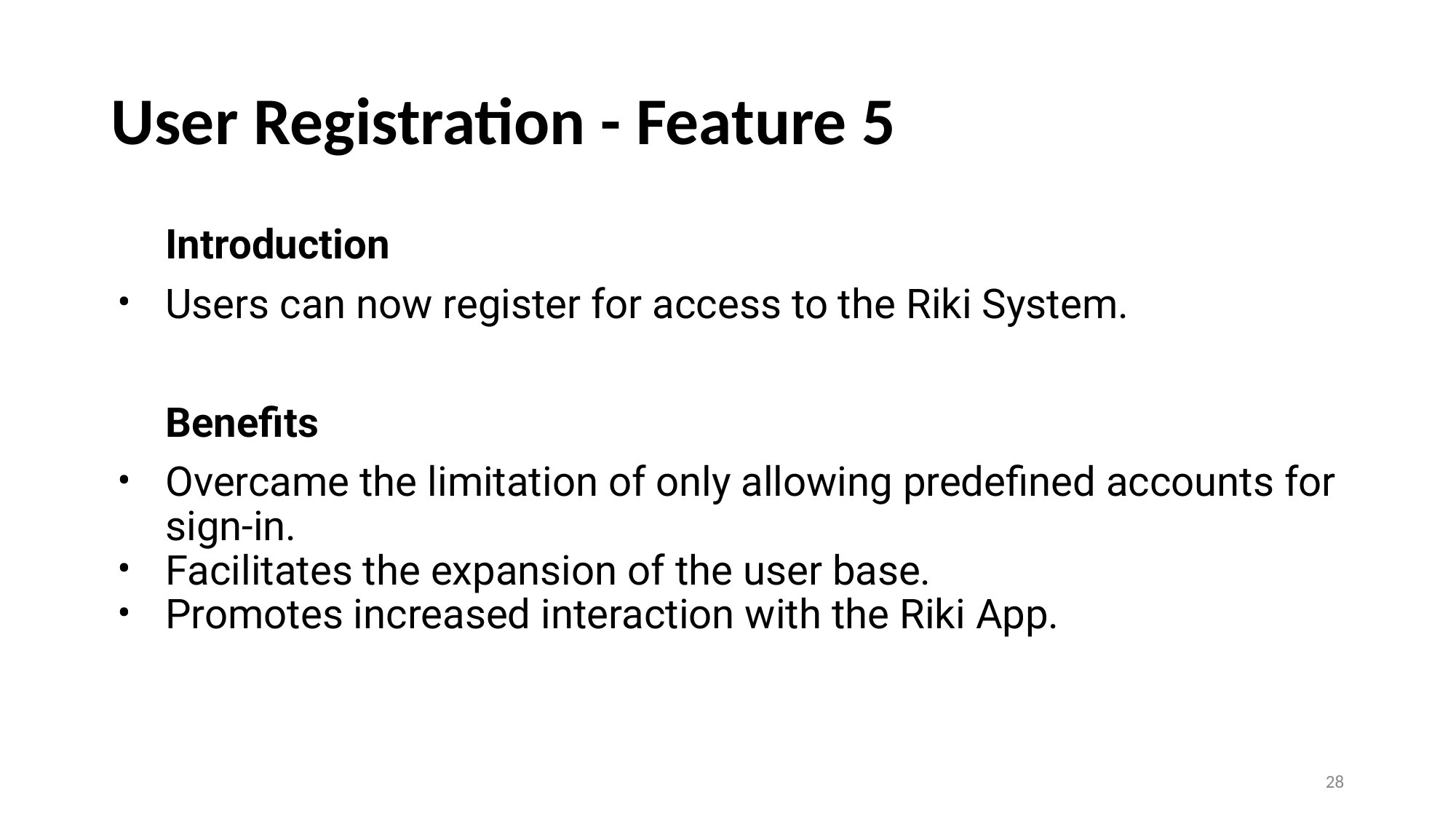

# User Registration - Feature 5
Introduction
Users can now register for access to the Riki System.

Benefits
Overcame the limitation of only allowing predefined accounts for sign-in.
Facilitates the expansion of the user base.
Promotes increased interaction with the Riki App.

28